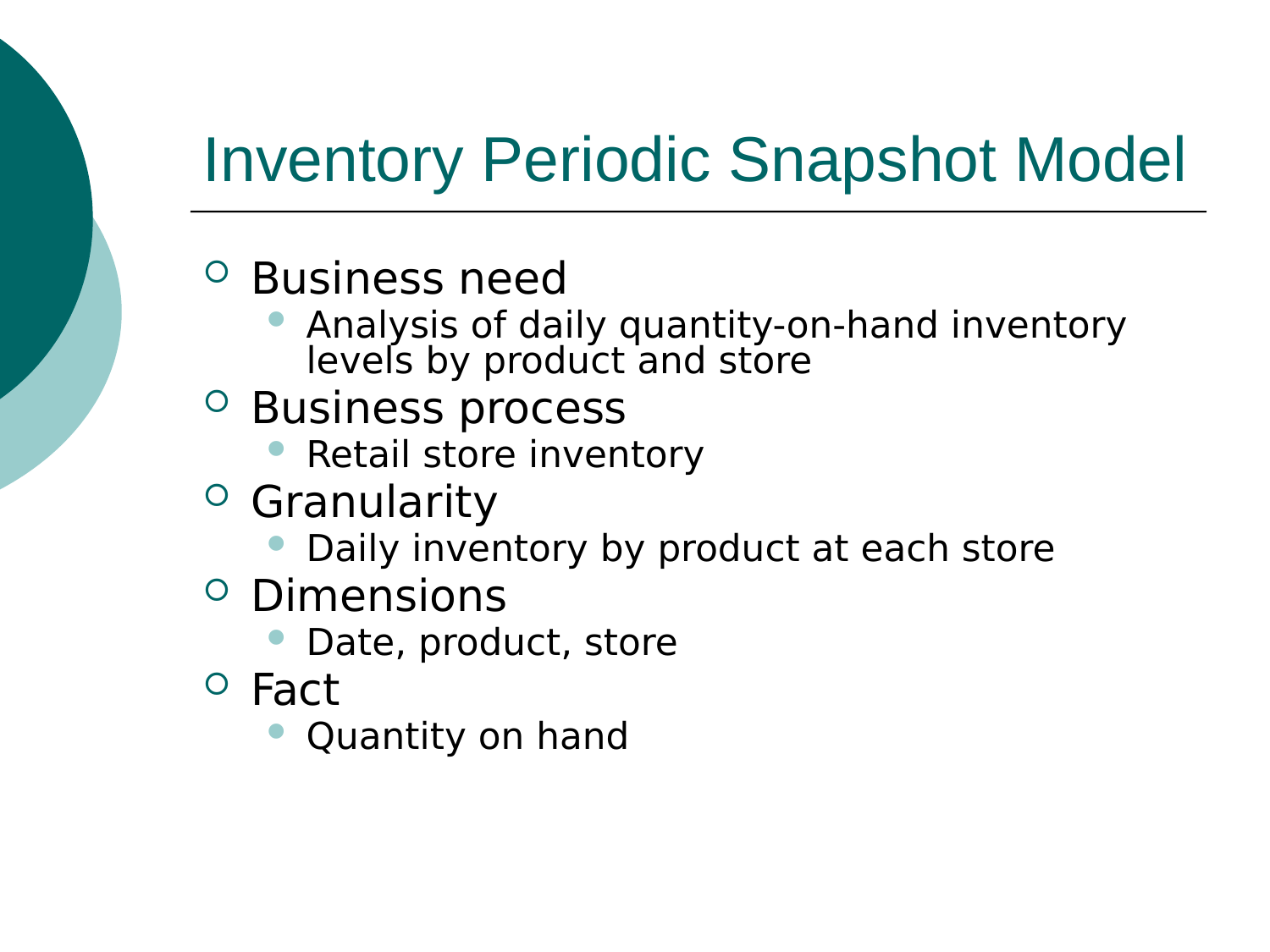

# Inventory Periodic Snapshot Model
Business need
Analysis of daily quantity-on-hand inventory levels by product and store
Business process
Retail store inventory
Granularity
Daily inventory by product at each store
Dimensions
Date, product, store
Fact
Quantity on hand